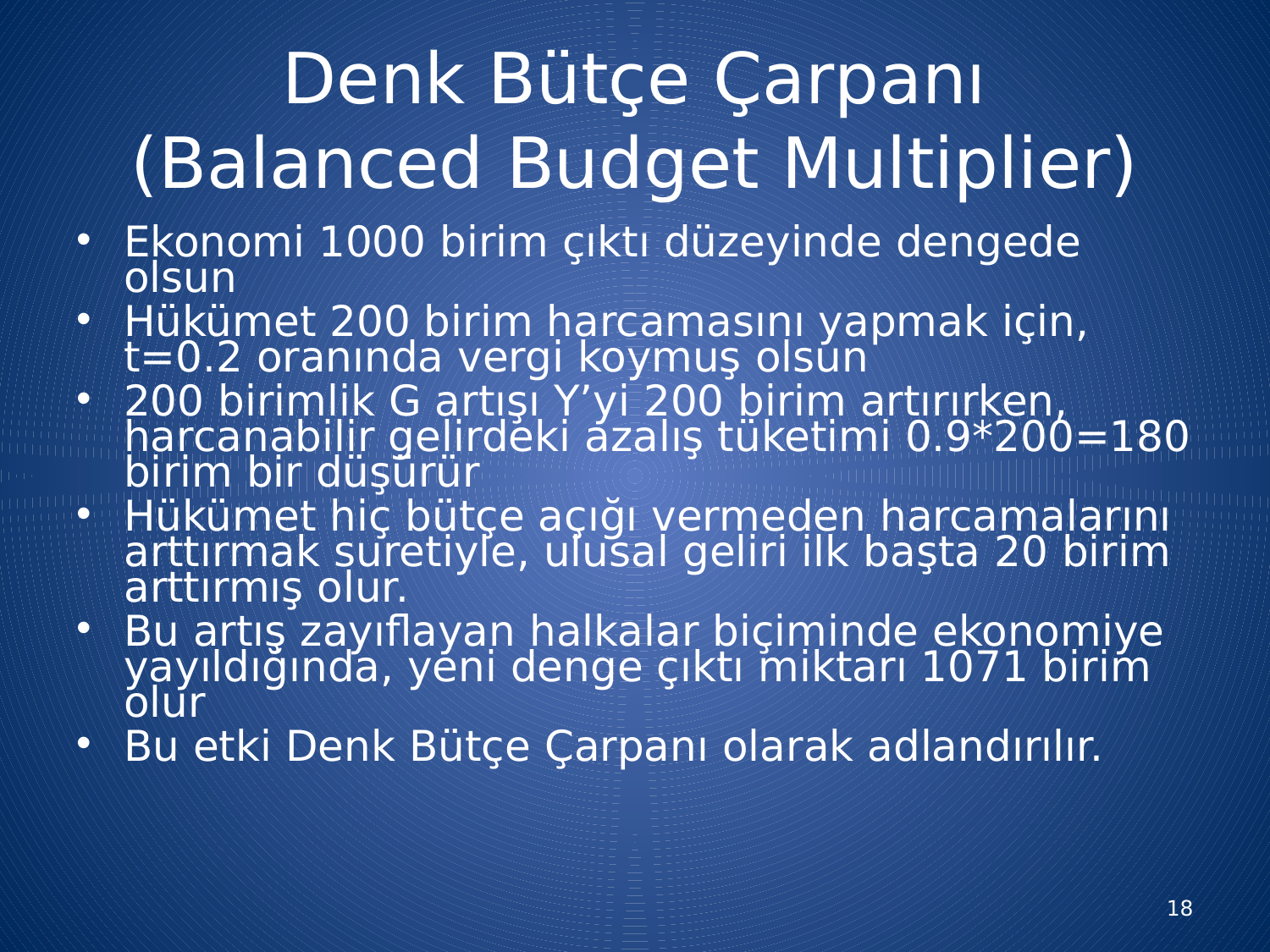

# Denk Bütçe Çarpanı (Balanced Budget Multiplier)
Ekonomi 1000 birim çıktı düzeyinde dengede olsun
Hükümet 200 birim harcamasını yapmak için, t=0.2 oranında vergi koymuş olsun
200 birimlik G artışı Y’yi 200 birim artırırken, harcanabilir gelirdeki azalış tüketimi 0.9*200=180 birim bir düşürür
Hükümet hiç bütçe açığı vermeden harcamalarını arttırmak suretiyle, ulusal geliri ilk başta 20 birim arttırmış olur.
Bu artış zayıflayan halkalar biçiminde ekonomiye yayıldığında, yeni denge çıktı miktarı 1071 birim olur
Bu etki Denk Bütçe Çarpanı olarak adlandırılır.
18